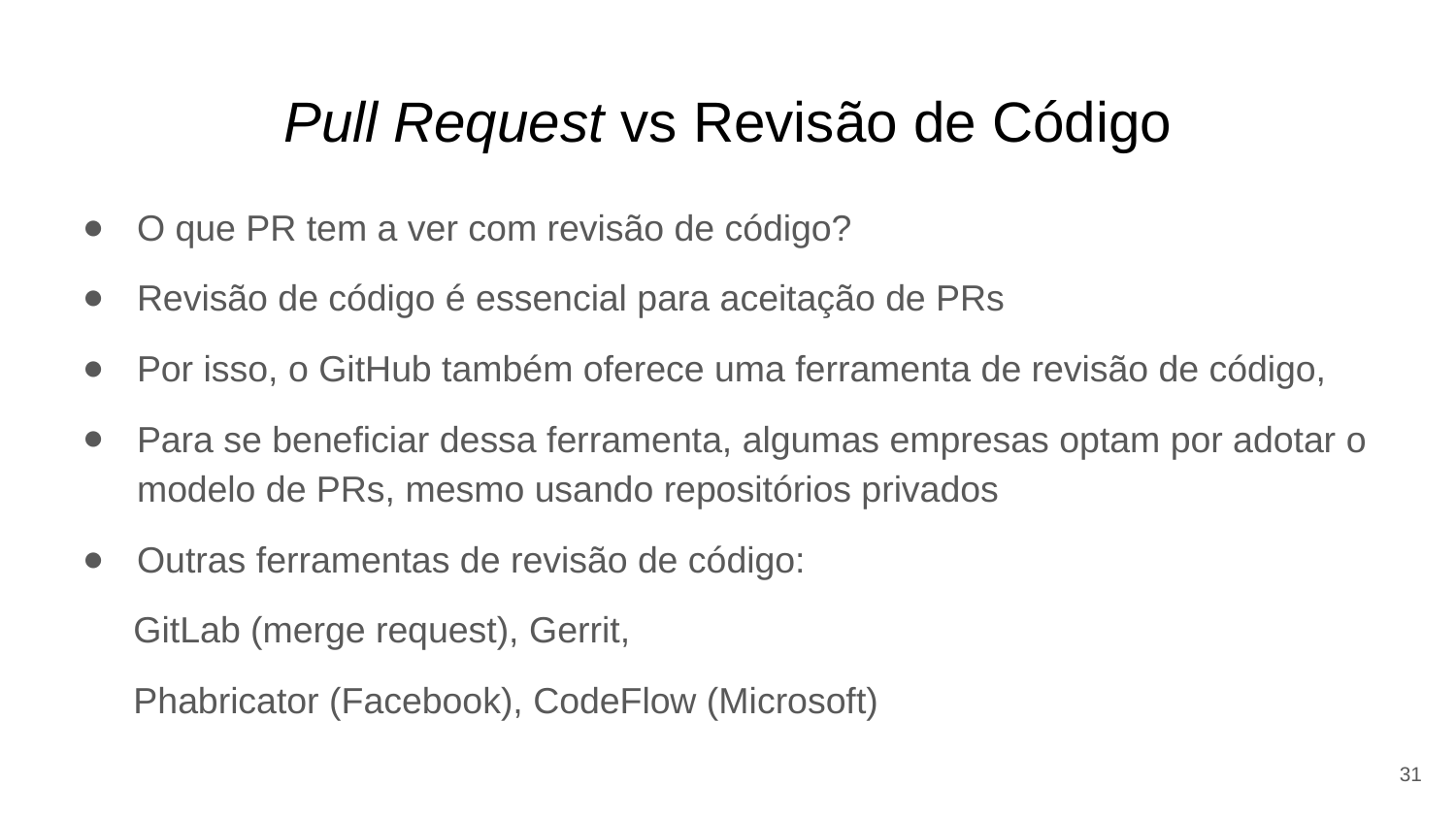

# Pull Request vs Revisão de Código
O que PR tem a ver com revisão de código?
Revisão de código é essencial para aceitação de PRs
Por isso, o GitHub também oferece uma ferramenta de revisão de código,
Para se beneficiar dessa ferramenta, algumas empresas optam por adotar o modelo de PRs, mesmo usando repositórios privados
Outras ferramentas de revisão de código:
     GitLab (merge request), Gerrit,
     Phabricator (Facebook), CodeFlow (Microsoft)

31